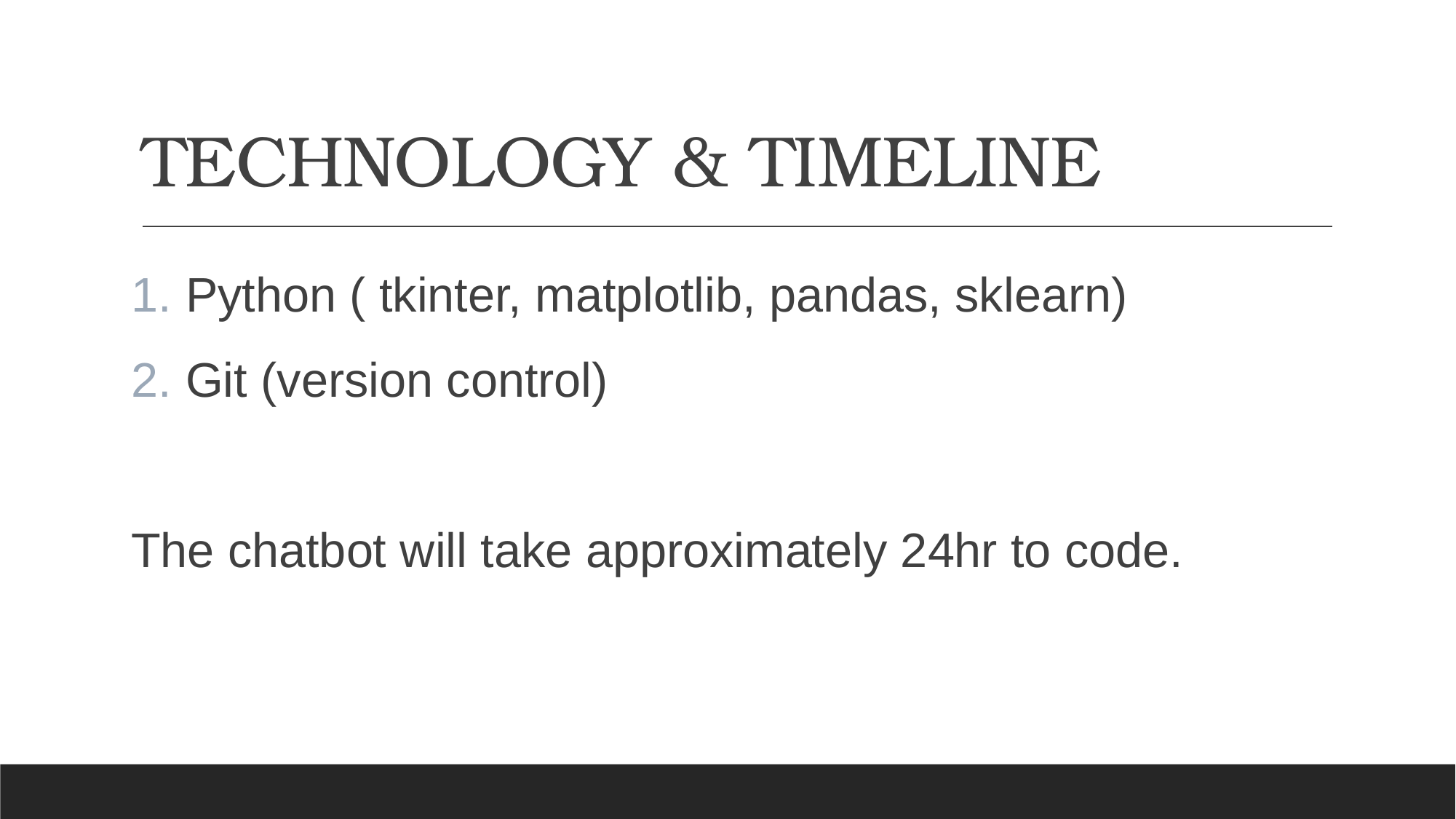

# TECHNOLOGY & TIMELINE
Python ( tkinter, matplotlib, pandas, sklearn)
Git (version control)

The chatbot will take approximately 24hr to code.